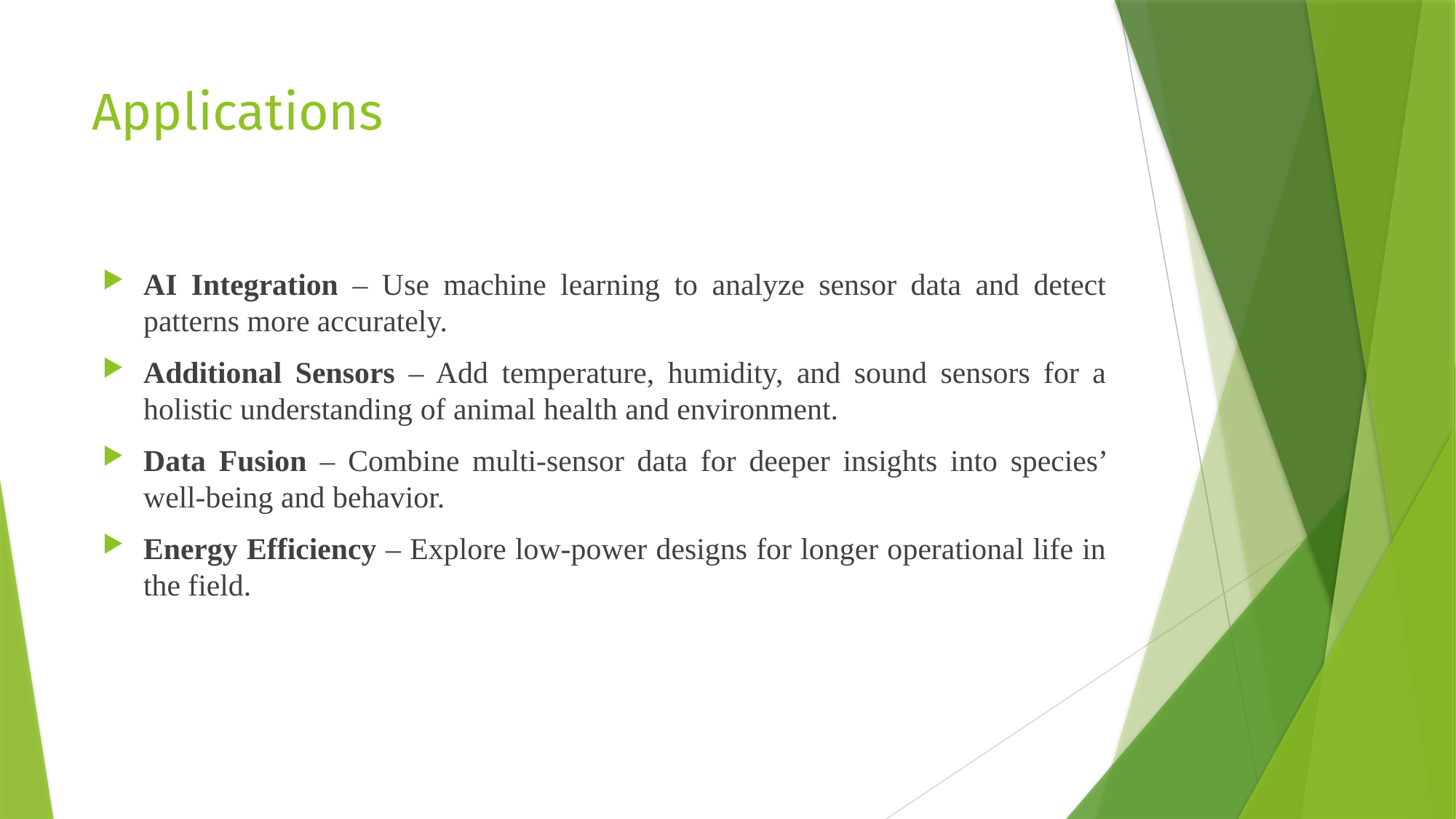

# Applications
AI Integration – Use machine learning to analyze sensor data and detect patterns more accurately.
Additional Sensors – Add temperature, humidity, and sound sensors for a holistic understanding of animal health and environment.
Data Fusion – Combine multi-sensor data for deeper insights into species’ well-being and behavior.
Energy Efficiency – Explore low-power designs for longer operational life in the field.